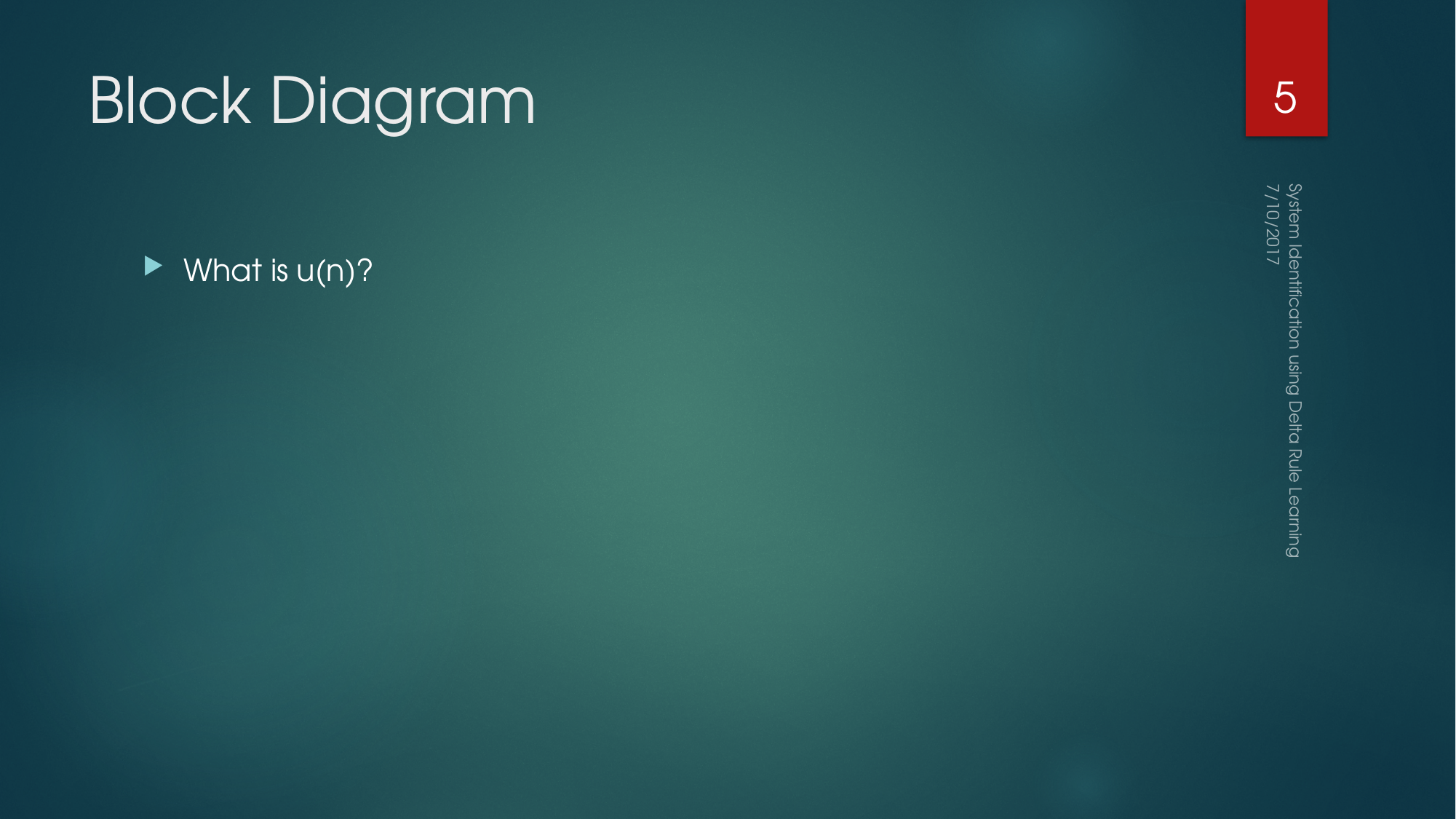

5
# Block Diagram
7/10/2017
What is u(n)?
System Identification using Delta Rule Learning